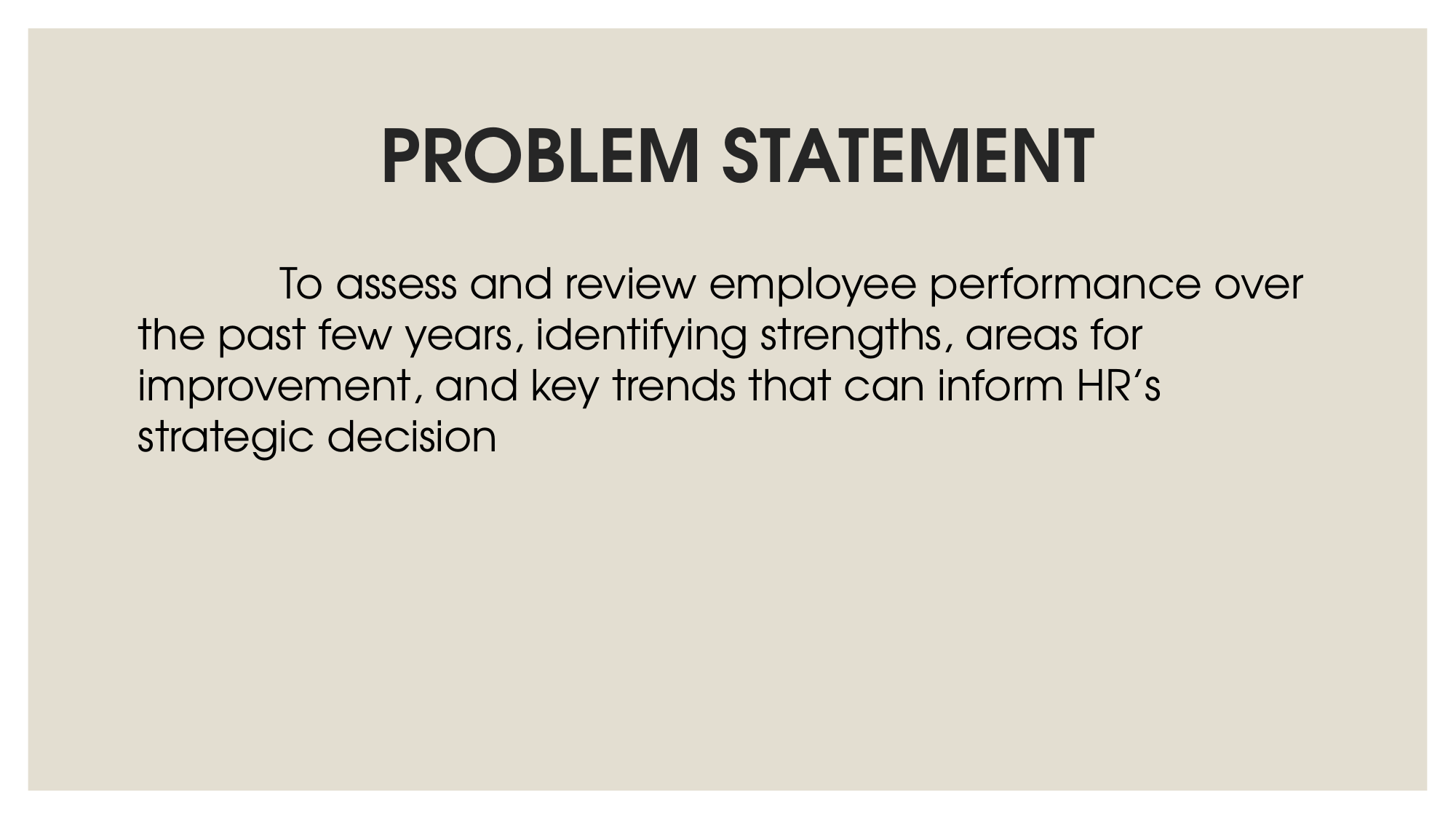

# PROBLEM STATEMENT
            To assess and review employee performance over the past few years, identifying strengths, areas for improvement, and key trends that can inform HR’s strategic decision